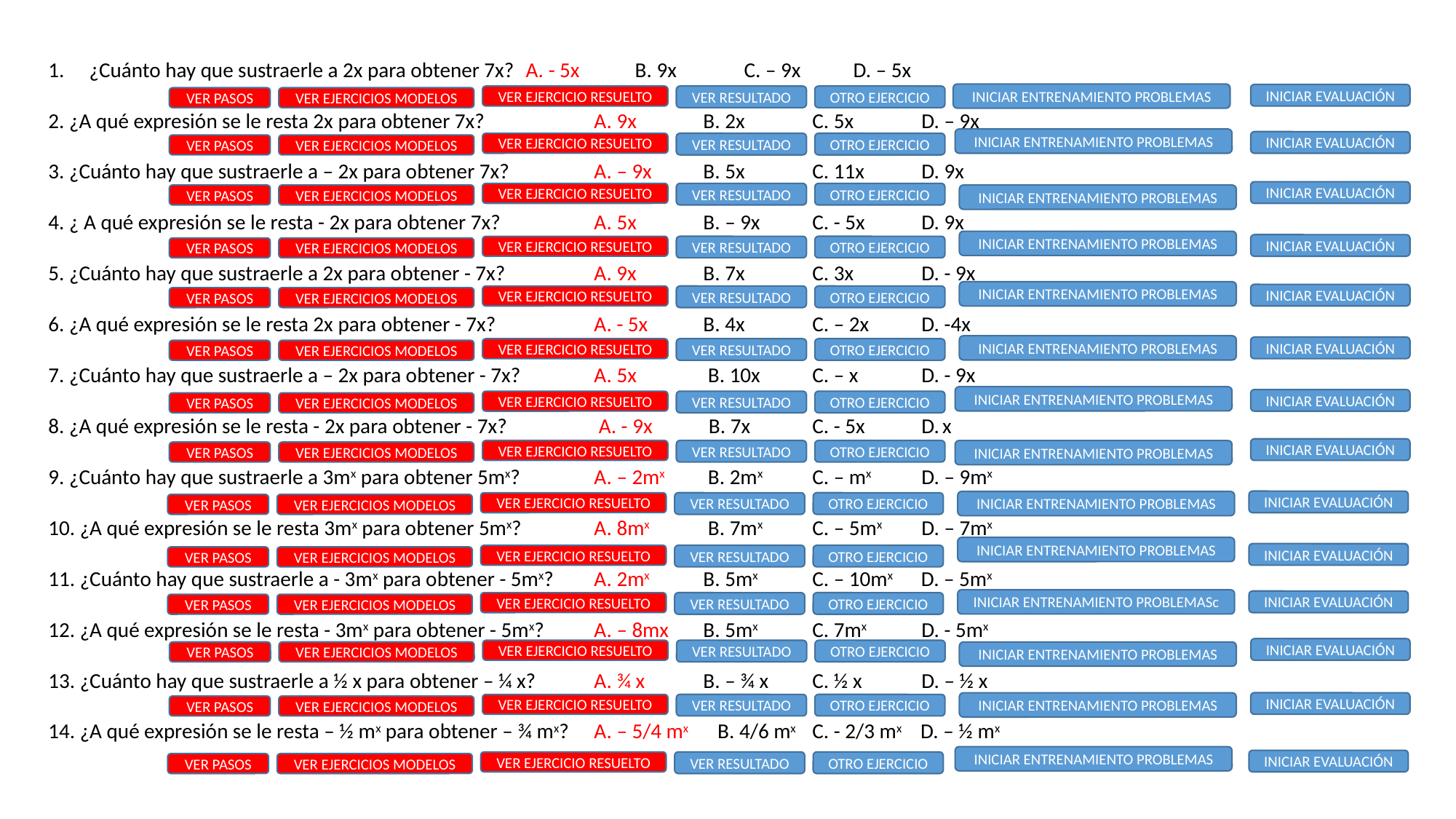

¿Cuánto hay que sustraerle a 2x para obtener 7x?	A. - 5x	B. 9x 	C. – 9x	D. – 5x

2. ¿A qué expresión se le resta 2x para obtener 7x?	A. 9x	B. 2x	C. 5x	D. – 9x

3. ¿Cuánto hay que sustraerle a – 2x para obtener 7x?	A. – 9x	B. 5x	C. 11x	D. 9x

4. ¿ A qué expresión se le resta - 2x para obtener 7x? 	A. 5x	B. – 9x	C. - 5x	D. 9x

5. ¿Cuánto hay que sustraerle a 2x para obtener - 7x? 	A. 9x	B. 7x	C. 3x	D. - 9x

6. ¿A qué expresión se le resta 2x para obtener - 7x? 	A. - 5x	B. 4x	C. – 2x	D. -4x

7. ¿Cuánto hay que sustraerle a – 2x para obtener - 7x? 	A. 5x   	 B. 10x	C. – x   	D. - 9x

8. ¿A qué expresión se le resta - 2x para obtener - 7x? 	 A. - 9x	  B. 7x	C. - 5x	D. x

9. ¿Cuánto hay que sustraerle a 3mx para obtener 5mx? 	A. – 2mx	 B. 2mx	C. – mx	D. – 9mx

10. ¿A qué expresión se le resta 3mx para obtener 5mx? 	A. 8mx	 B. 7mx	C. – 5mx	D. – 7mx

11. ¿Cuánto hay que sustraerle a - 3mx para obtener - 5mx? 	A. 2mx	B. 5mx	C. – 10mx      D. – 5mx

12. ¿A qué expresión se le resta - 3mx para obtener - 5mx? 	A. – 8mx	B. 5mx 	C. 7mx 	D. - 5mx

13. ¿Cuánto hay que sustraerle a ½ x para obtener – ¼ x?	A. ¾ x	B. – ¾ x	C. ½ x	D. – ½ x

14. ¿A qué expresión se le resta – ½ mx para obtener – ¾ mx? 	A. – 5/4 mx	   B. 4/6 mx	C. - 2/3 mx    D. – ½ mx

INICIAR ENTRENAMIENTO PROBLEMAS
INICIAR EVALUACIÓN
VER RESULTADO
OTRO EJERCICIO
VER EJERCICIO RESUELTO
VER PASOS
VER EJERCICIOS MODELOS
INICIAR ENTRENAMIENTO PROBLEMAS
INICIAR EVALUACIÓN
VER RESULTADO
OTRO EJERCICIO
VER EJERCICIO RESUELTO
VER PASOS
VER EJERCICIOS MODELOS
INICIAR EVALUACIÓN
VER RESULTADO
OTRO EJERCICIO
VER EJERCICIO RESUELTO
VER PASOS
VER EJERCICIOS MODELOS
INICIAR ENTRENAMIENTO PROBLEMAS
INICIAR ENTRENAMIENTO PROBLEMAS
INICIAR EVALUACIÓN
VER RESULTADO
OTRO EJERCICIO
VER EJERCICIO RESUELTO
VER PASOS
VER EJERCICIOS MODELOS
INICIAR ENTRENAMIENTO PROBLEMAS
INICIAR EVALUACIÓN
VER RESULTADO
OTRO EJERCICIO
VER EJERCICIO RESUELTO
VER PASOS
VER EJERCICIOS MODELOS
INICIAR ENTRENAMIENTO PROBLEMAS
INICIAR EVALUACIÓN
VER RESULTADO
OTRO EJERCICIO
VER EJERCICIO RESUELTO
VER PASOS
VER EJERCICIOS MODELOS
INICIAR ENTRENAMIENTO PROBLEMAS
INICIAR EVALUACIÓN
VER RESULTADO
OTRO EJERCICIO
VER EJERCICIO RESUELTO
VER PASOS
VER EJERCICIOS MODELOS
INICIAR EVALUACIÓN
VER RESULTADO
INICIAR ENTRENAMIENTO PROBLEMAS
OTRO EJERCICIO
VER EJERCICIO RESUELTO
VER PASOS
VER EJERCICIOS MODELOS
INICIAR EVALUACIÓN
INICIAR ENTRENAMIENTO PROBLEMAS
VER RESULTADO
OTRO EJERCICIO
VER EJERCICIO RESUELTO
VER PASOS
VER EJERCICIOS MODELOS
INICIAR ENTRENAMIENTO PROBLEMAS
INICIAR EVALUACIÓN
VER RESULTADO
OTRO EJERCICIO
VER EJERCICIO RESUELTO
VER PASOS
VER EJERCICIOS MODELOS
INICIAR ENTRENAMIENTO PROBLEMASc
INICIAR EVALUACIÓN
VER RESULTADO
OTRO EJERCICIO
VER EJERCICIO RESUELTO
VER PASOS
VER EJERCICIOS MODELOS
INICIAR EVALUACIÓN
VER RESULTADO
OTRO EJERCICIO
VER EJERCICIO RESUELTO
VER PASOS
VER EJERCICIOS MODELOS
INICIAR ENTRENAMIENTO PROBLEMAS
INICIAR ENTRENAMIENTO PROBLEMAS
INICIAR EVALUACIÓN
VER RESULTADO
OTRO EJERCICIO
VER EJERCICIO RESUELTO
VER PASOS
VER EJERCICIOS MODELOS
INICIAR ENTRENAMIENTO PROBLEMAS
INICIAR EVALUACIÓN
VER RESULTADO
OTRO EJERCICIO
VER EJERCICIO RESUELTO
VER PASOS
VER EJERCICIOS MODELOS